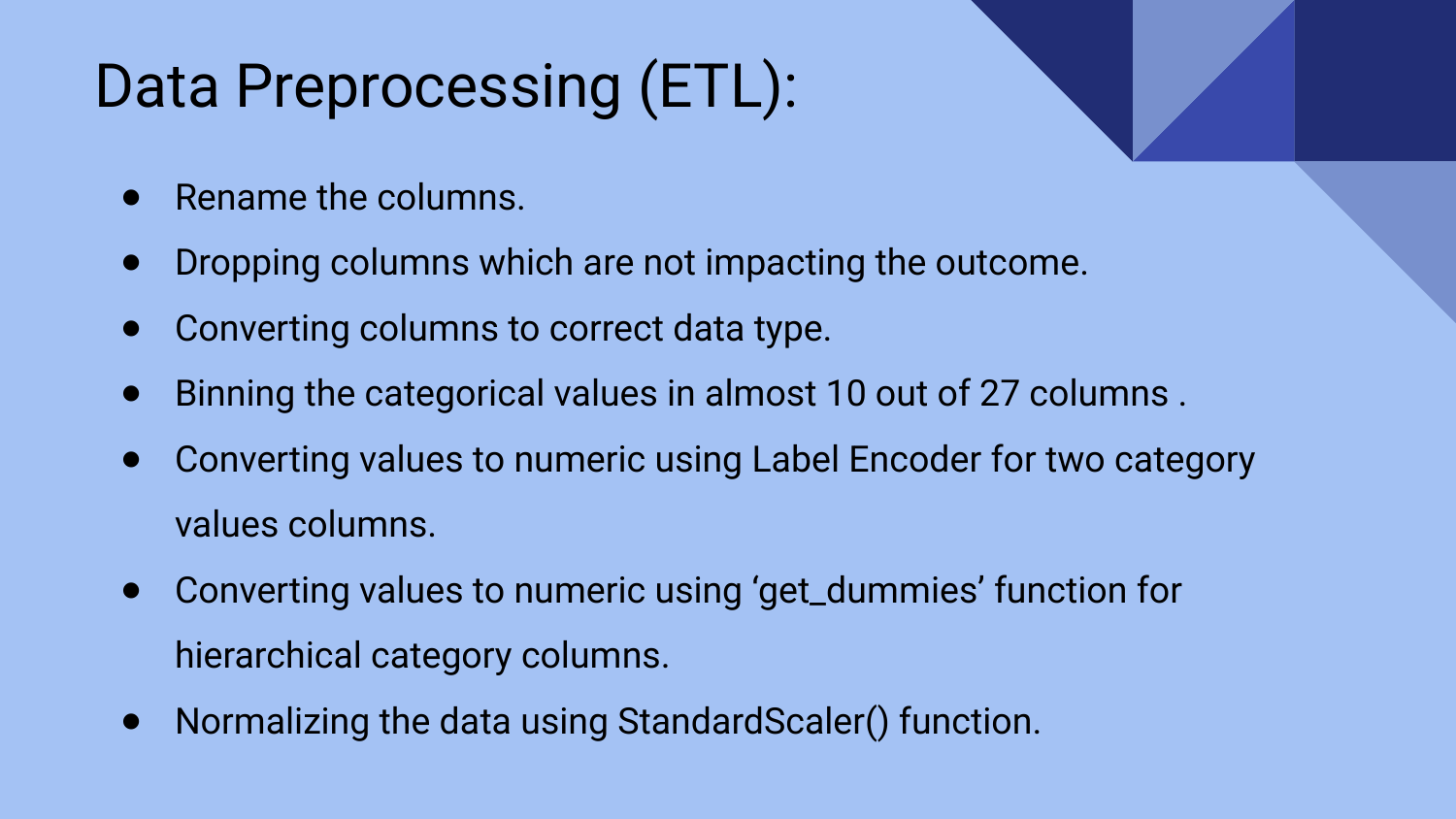

# Data Preprocessing (ETL):
Rename the columns.
Dropping columns which are not impacting the outcome.
Converting columns to correct data type.
Binning the categorical values in almost 10 out of 27 columns .
Converting values to numeric using Label Encoder for two category values columns.
Converting values to numeric using ‘get_dummies’ function for hierarchical category columns.
Normalizing the data using StandardScaler() function.